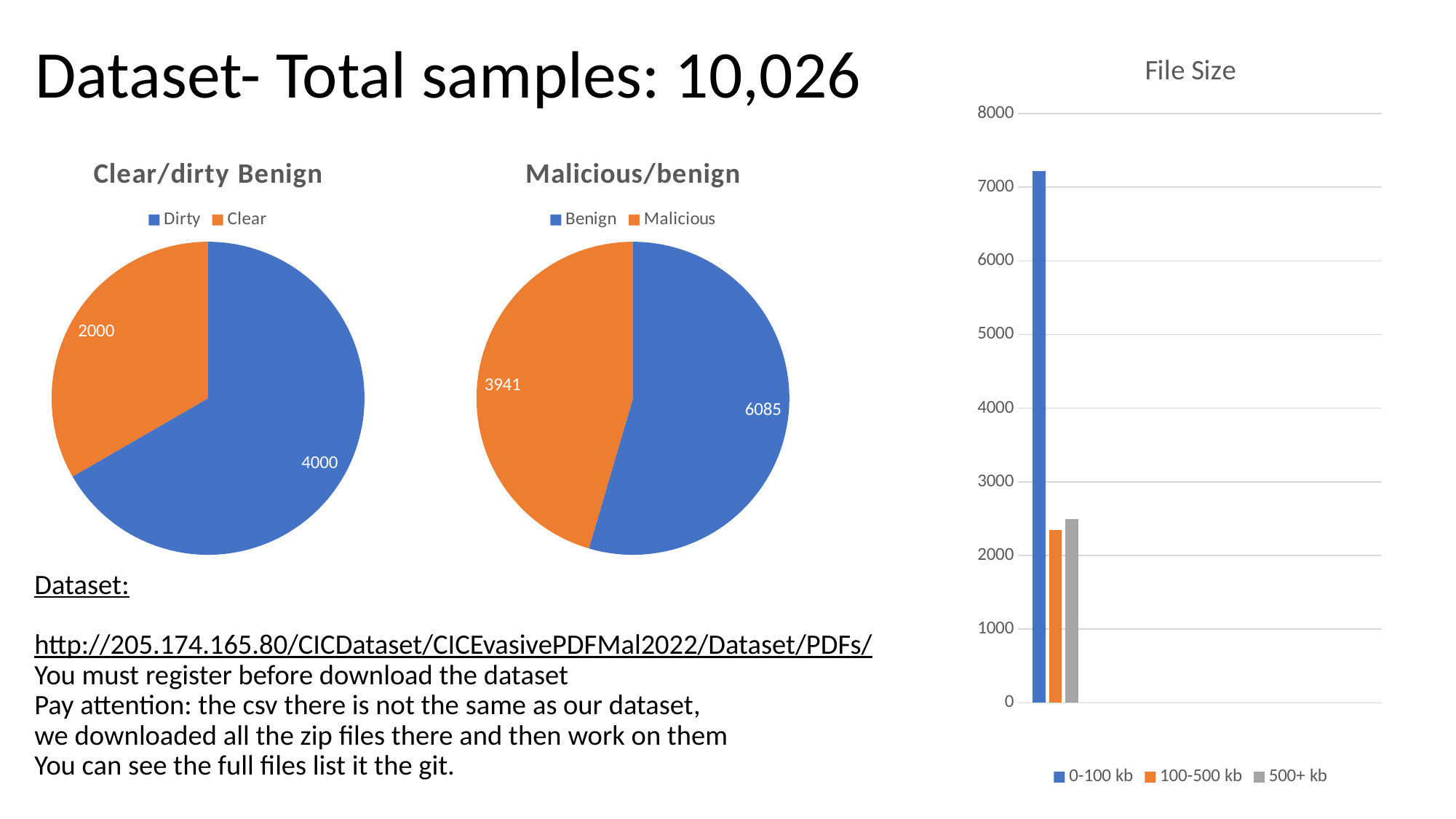

# Dataset- Total samples: 10,026

### Chart: File Size

| Category | 0-100 kb | 100-500 kb | 500+ kb | עמודה1 |
|---|---|---|---|---|
| שפות | 7221.0 | 2345.0 | 2498.0 | None |

### Chart: Clear/dirty Benign

| Category | מכירות |
|---|---|
| Dirty | 4000.0 |
| Clear | 2000.0 |

### Chart: Malicious/benign

| Category | מכירות |
|---|---|
| Benign | 6000.0 |
| Malicious | 5000.0 |
Dataset:

http://205.174.165.80/CICDataset/CICEvasivePDFMal2022/Dataset/PDFs/
You must register before download the dataset
Pay attention: the csv there is not the same as our dataset,
we downloaded all the zip files there and then work on them
You can see the full files list it the git.